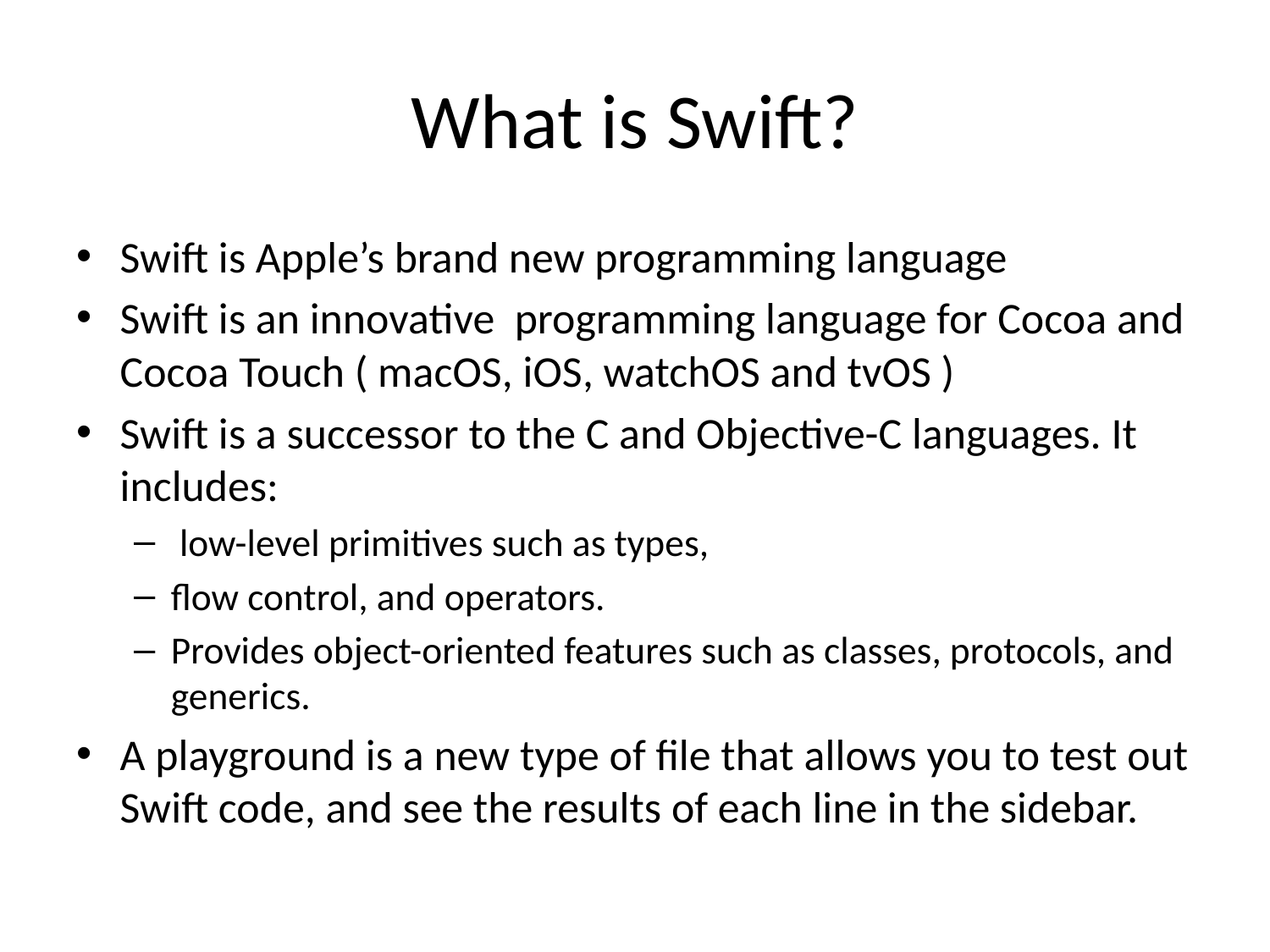

# What is Swift?
Swift is Apple’s brand new programming language
Swift is an innovative  programming language for Cocoa and Cocoa Touch ( macOS, iOS, watchOS and tvOS )
Swift is a successor to the C and Objective-C languages. It includes:
 low-level primitives such as types,
flow control, and operators.
Provides object-oriented features such as classes, protocols, and generics.
A playground is a new type of file that allows you to test out Swift code, and see the results of each line in the sidebar.